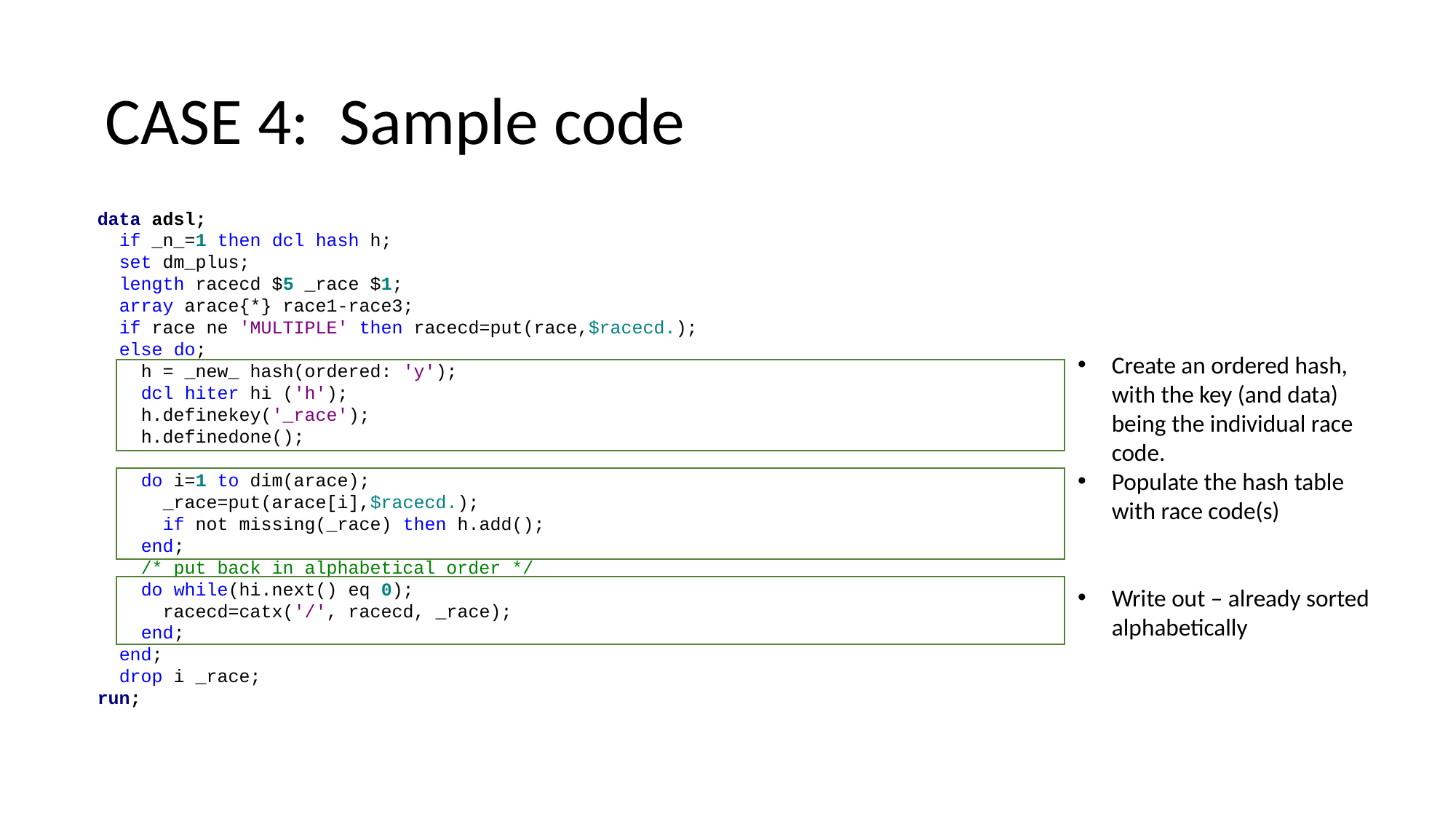

# CASE 4:  Sample code
data adsl;
  if _n_=1 then dcl hash h;
  set dm_plus;
  length racecd $5 _race $1;
  array arace{*} race1-race3;
  if race ne 'MULTIPLE' then racecd=put(race,$racecd.);
  else do;
    h = _new_ hash(ordered: 'y');
    dcl hiter hi ('h');
    h.definekey('_race');
    h.definedone();

    do i=1 to dim(arace);
      _race=put(arace[i],$racecd.);
      if not missing(_race) then h.add();
    end;
    /* put back in alphabetical order */
    do while(hi.next() eq 0);
      racecd=catx('/', racecd, _race);
    end;
  end;
  drop i _race;
run;
Create an ordered hash, with the key (and data) being the individual race code.
Populate the hash table with race code(s)

Write out – already sorted alphabetically